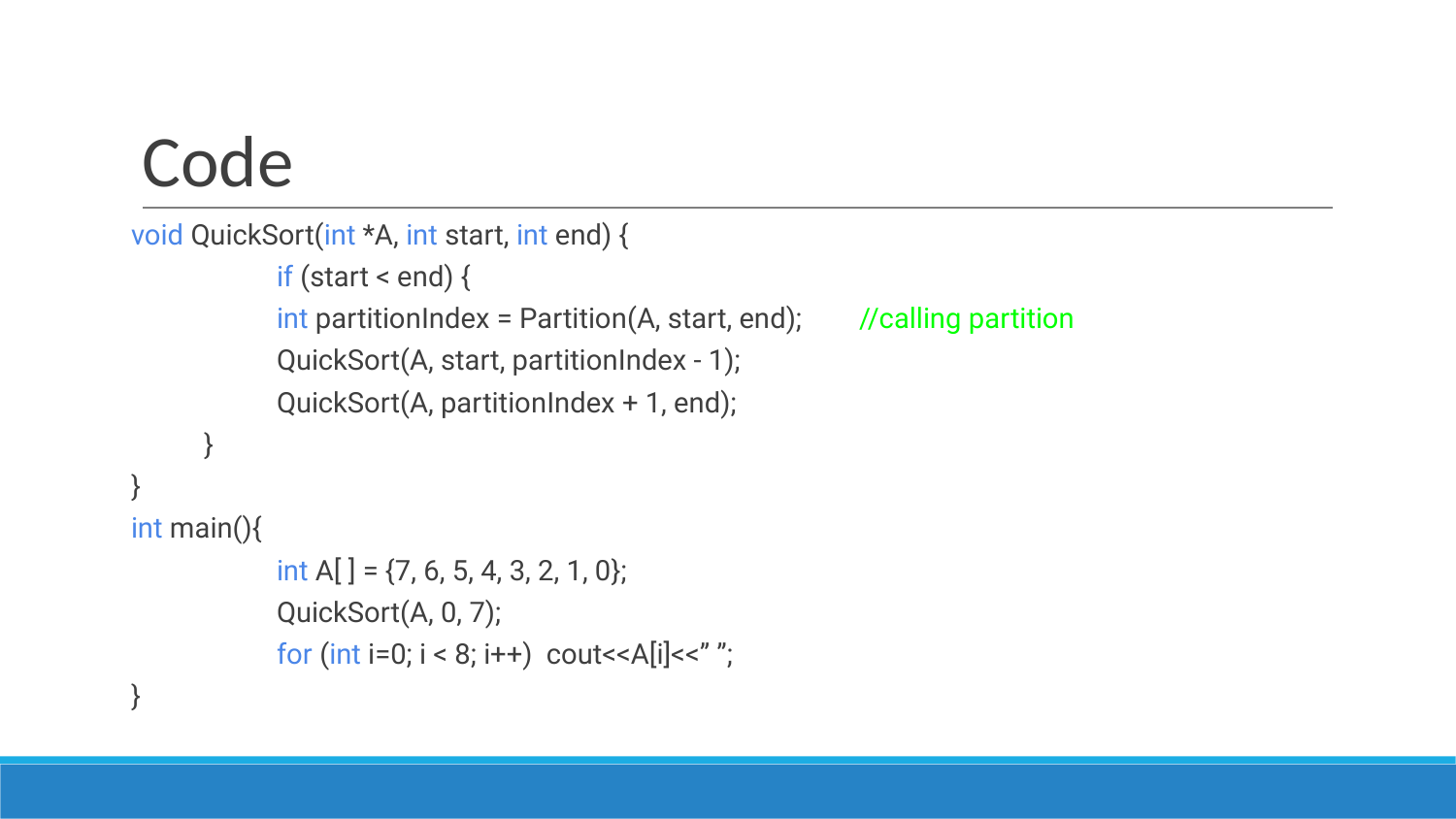

# Code
void QuickSort(int *A, int start, int end) {
	if (start < end) {
	int partitionIndex = Partition(A, start, end);	//calling partition
	QuickSort(A, start, partitionIndex - 1);
	QuickSort(A, partitionIndex + 1, end);
}
}
int main(){
	int A[ ] = {7, 6, 5, 4, 3, 2, 1, 0};
	QuickSort(A, 0, 7);
	for (int i=0; i < 8; i++)  cout<<A[i]<<” ”;
}